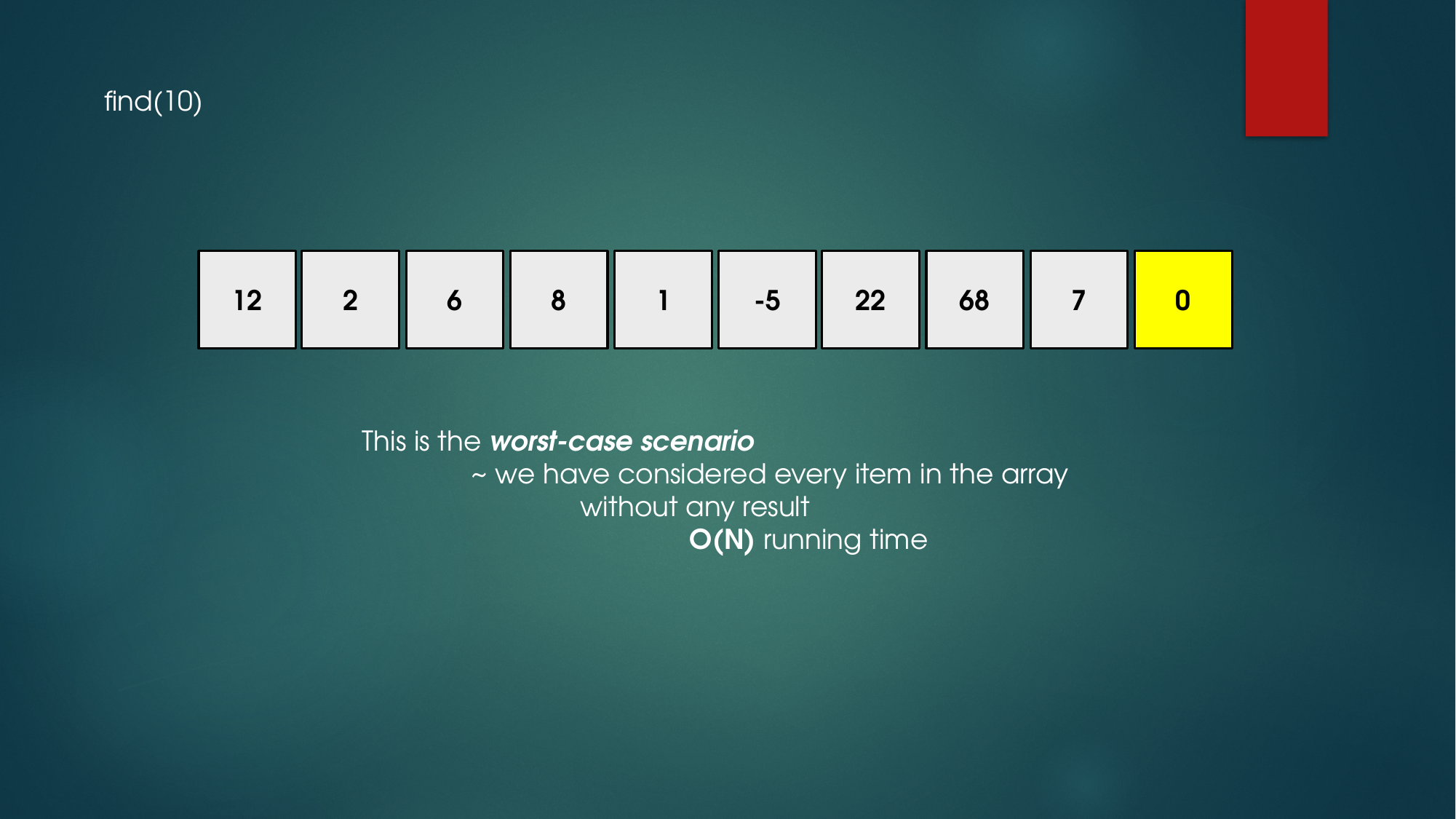

find(10)
12
2
6
8
1
-5
22
68
7
0
This is the worst-case scenario
	~ we have considered every item in the array
		without any result
			O(N) running time